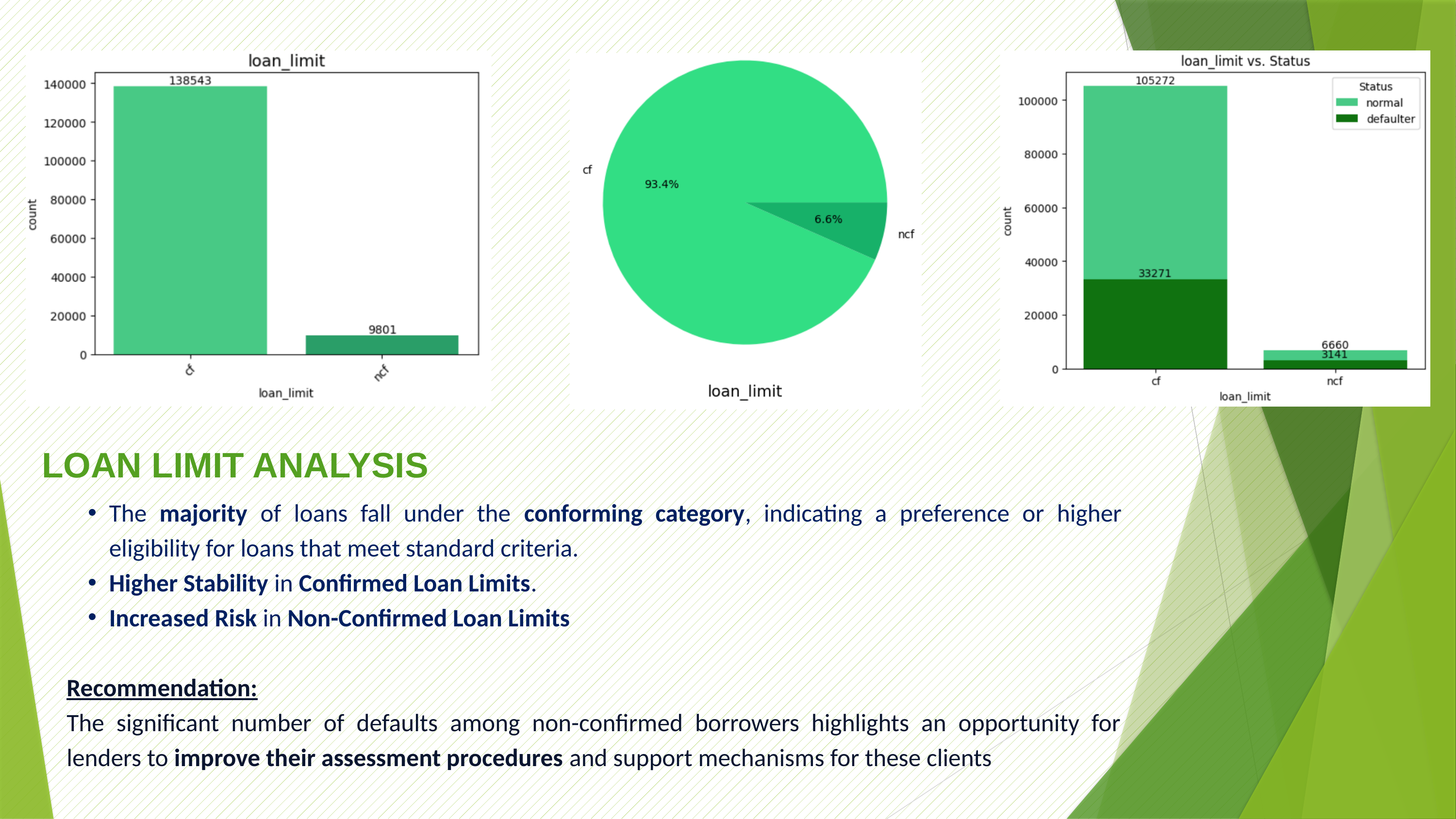

LOAN LIMIT ANALYSIS
The majority of loans fall under the conforming category, indicating a preference or higher eligibility for loans that meet standard criteria.
Higher Stability in Confirmed Loan Limits.
Increased Risk in Non-Confirmed Loan Limits

Recommendation:
The significant number of defaults among non-confirmed borrowers highlights an opportunity for lenders to improve their assessment procedures and support mechanisms for these clients